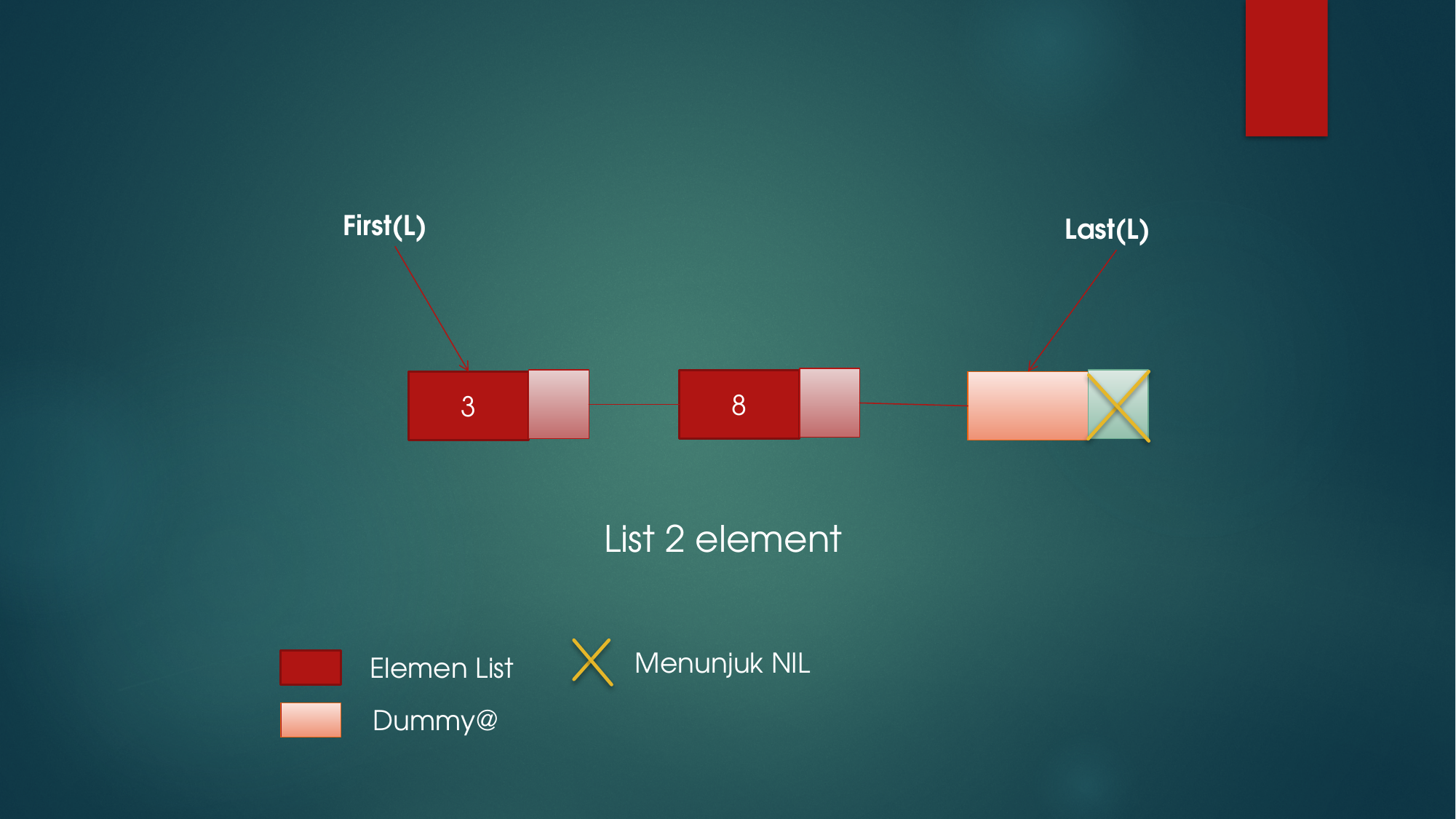

First(L)
Last(L)

8

3

List 2 element
Menunjuk NIL
Elemen List

Dummy@